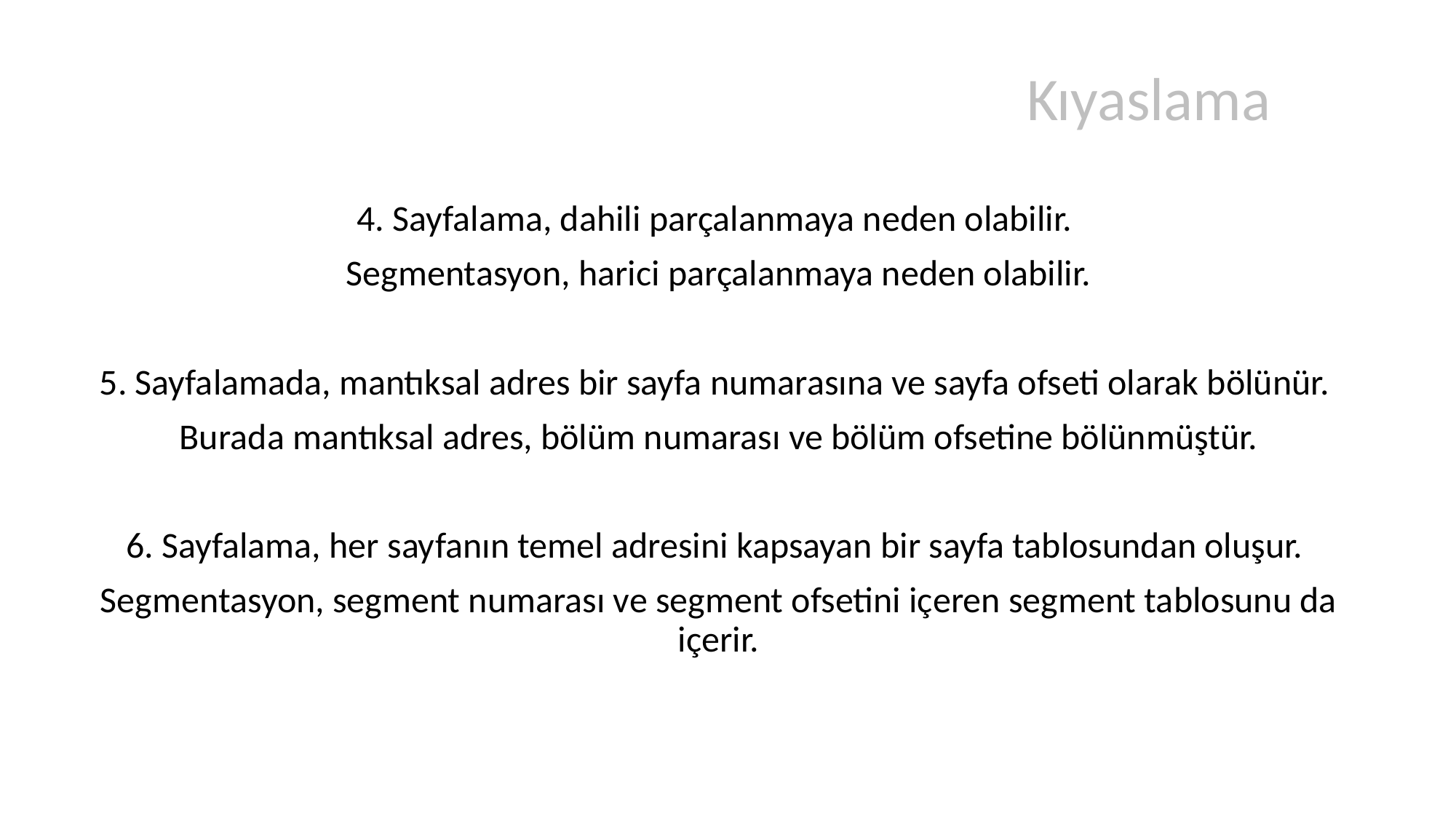

# Kıyaslama

4. Sayfalama, dahili parçalanmaya neden olabilir.
Segmentasyon, harici parçalanmaya neden olabilir.

5. Sayfalamada, mantıksal adres bir sayfa numarasına ve sayfa ofseti olarak bölünür.
Burada mantıksal adres, bölüm numarası ve bölüm ofsetine bölünmüştür.

6. Sayfalama, her sayfanın temel adresini kapsayan bir sayfa tablosundan oluşur.
Segmentasyon, segment numarası ve segment ofsetini içeren segment tablosunu da içerir.